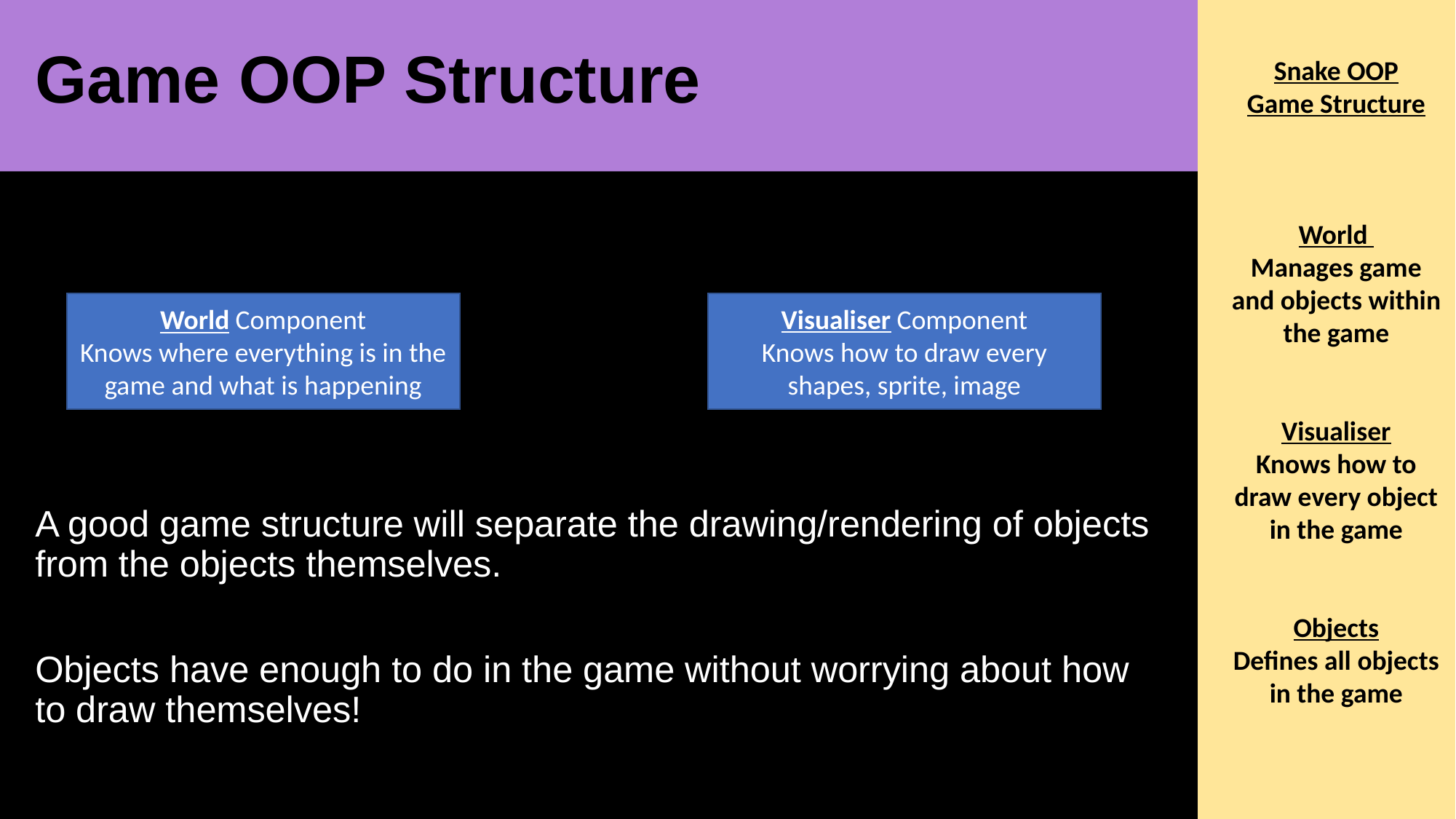

# Game OOP Structure
Visualiser Component
Knows how to draw every shapes, sprite, image
World Component
Knows where everything is in the game and what is happening
A good game structure will separate the drawing/rendering of objects from the objects themselves.

Objects have enough to do in the game without worrying about how to draw themselves!